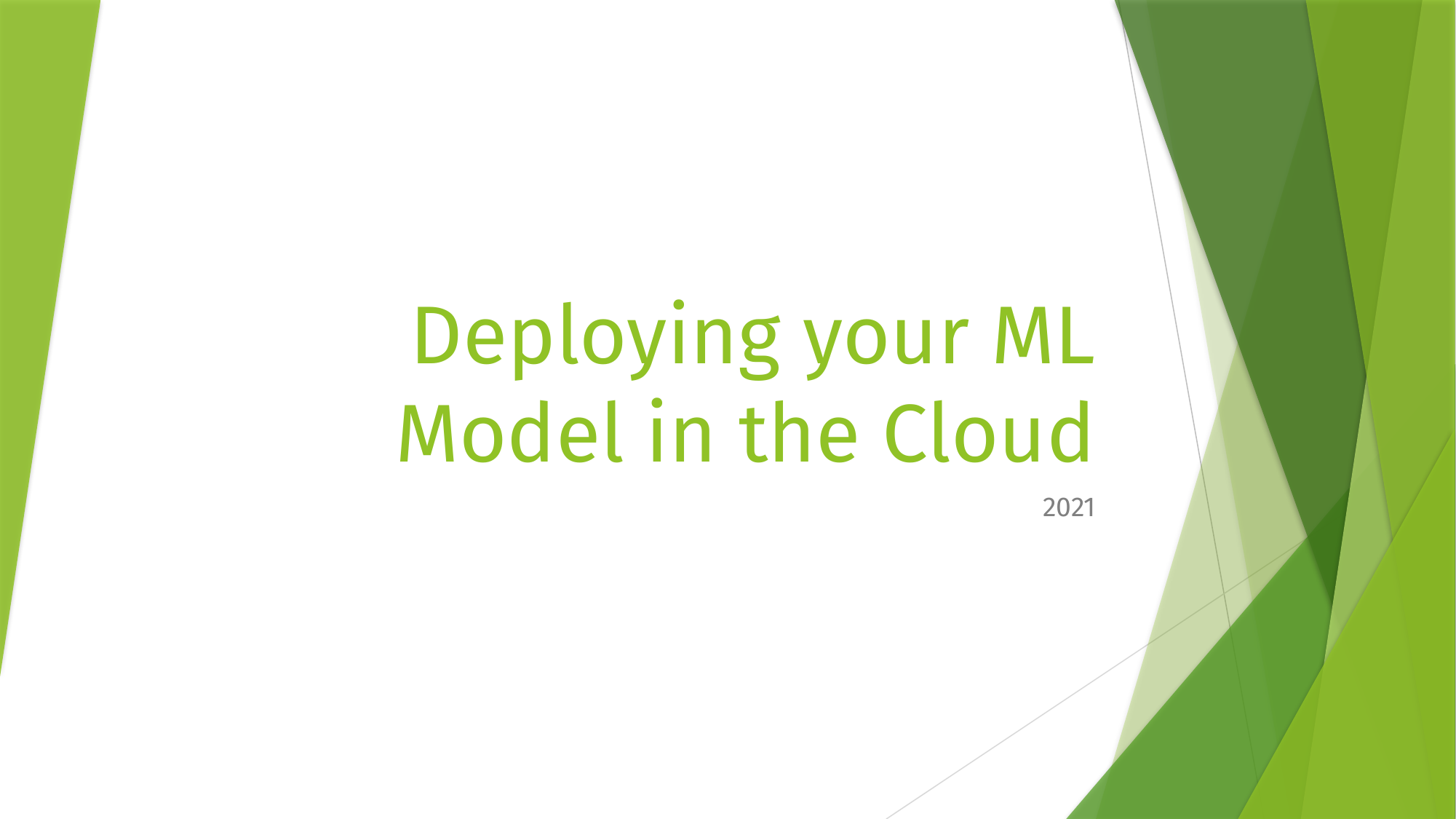

# Deploying your ML Model in the Cloud
2021